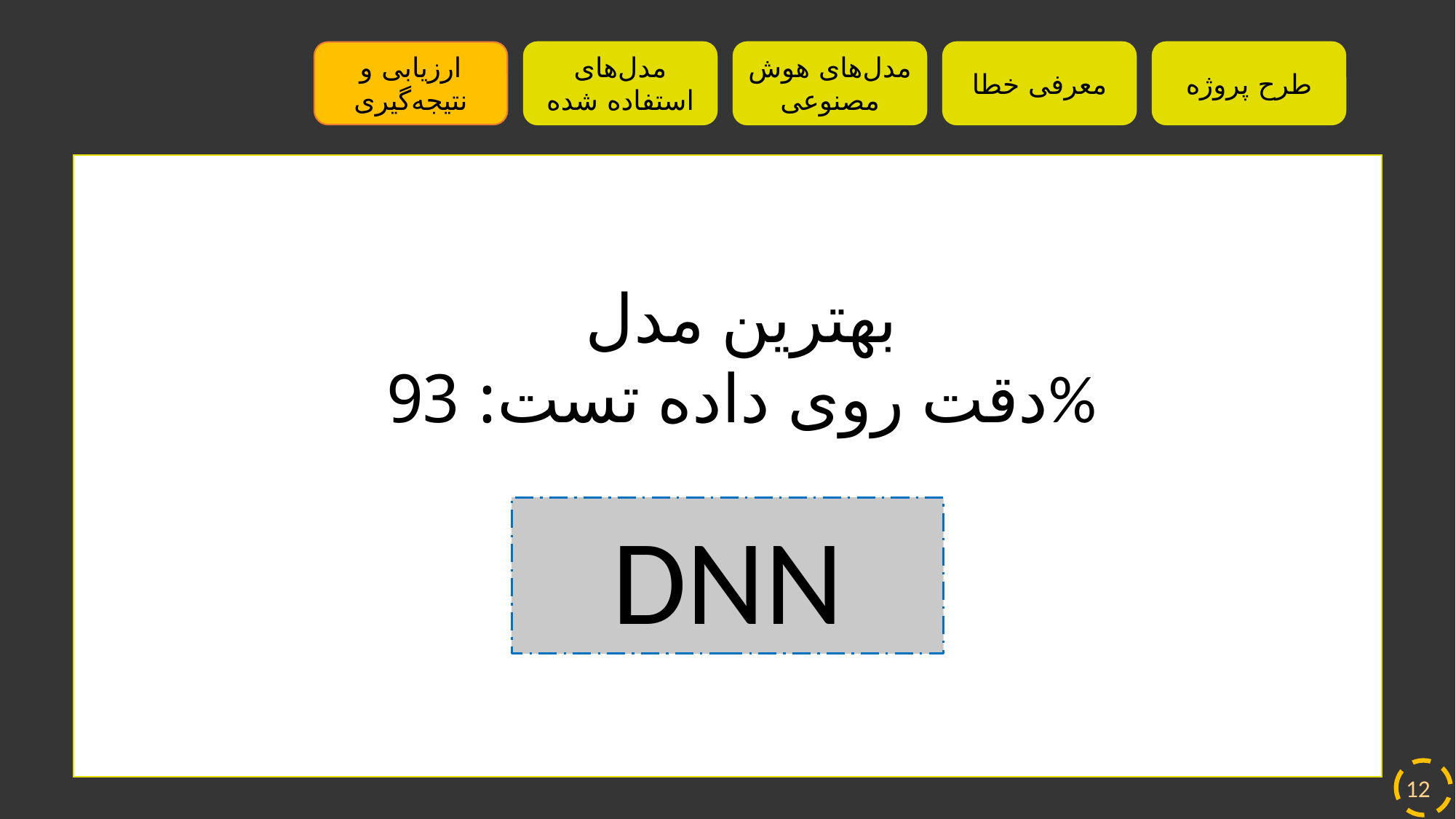

ارزیابی و نتیجه‌گیری
مدل‌‌های استفاده شده
مدل‌های هوش مصنوعی
معرفی خطا
طرح پروژه

بهترین مدل
دقت روی داده تست: 93%
DNN
12